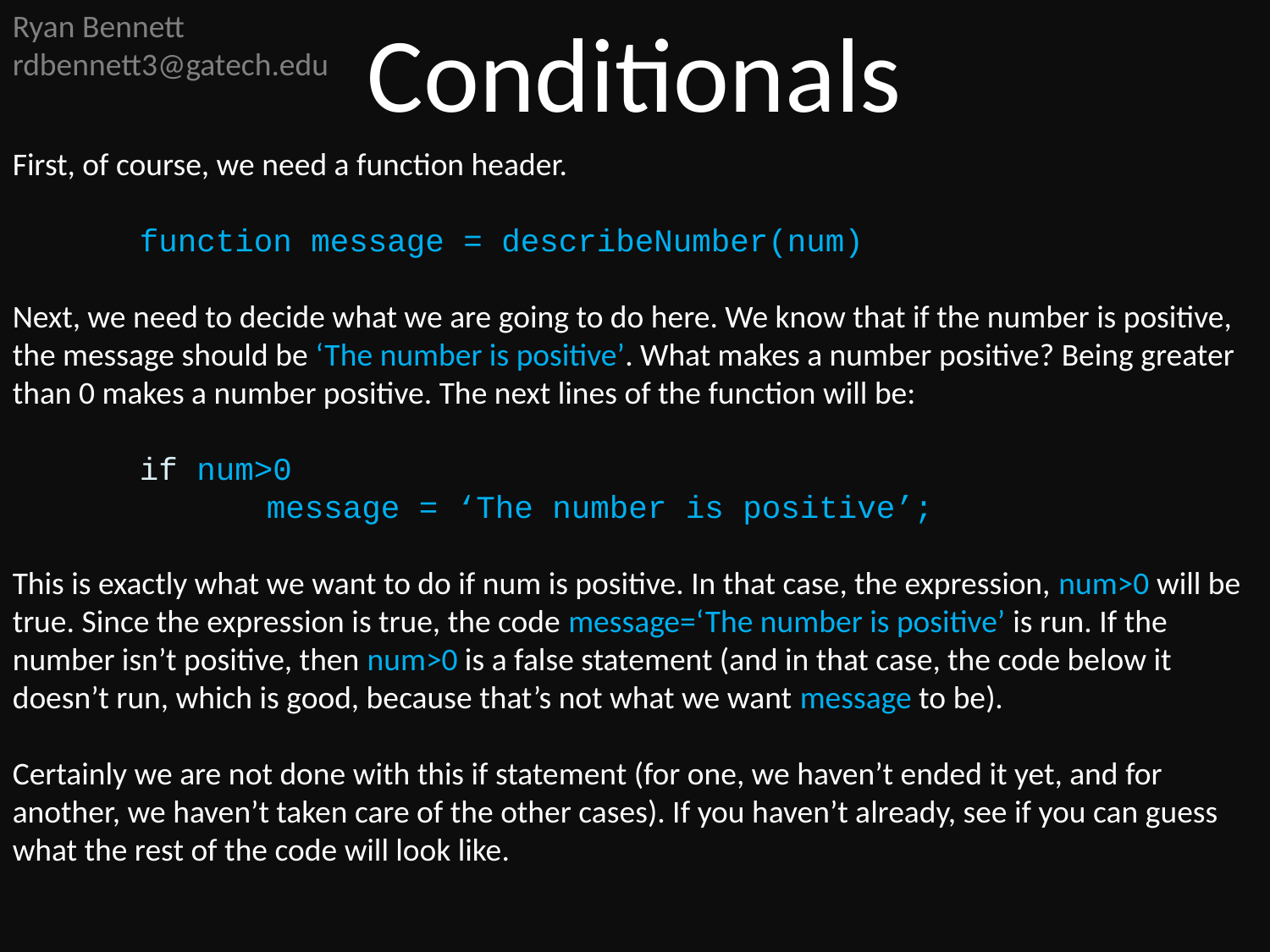

Ryan Bennett
rdbennett3@gatech.edu
Conditionals
First, of course, we need a function header.

	function message = describeNumber(num)

Next, we need to decide what we are going to do here. We know that if the number is positive, the message should be ‘The number is positive’. What makes a number positive? Being greater than 0 makes a number positive. The next lines of the function will be:

	if num>0
		message = ‘The number is positive’;

This is exactly what we want to do if num is positive. In that case, the expression, num>0 will be true. Since the expression is true, the code message=‘The number is positive’ is run. If the number isn’t positive, then num>0 is a false statement (and in that case, the code below it doesn’t run, which is good, because that’s not what we want message to be).

Certainly we are not done with this if statement (for one, we haven’t ended it yet, and for another, we haven’t taken care of the other cases). If you haven’t already, see if you can guess what the rest of the code will look like.